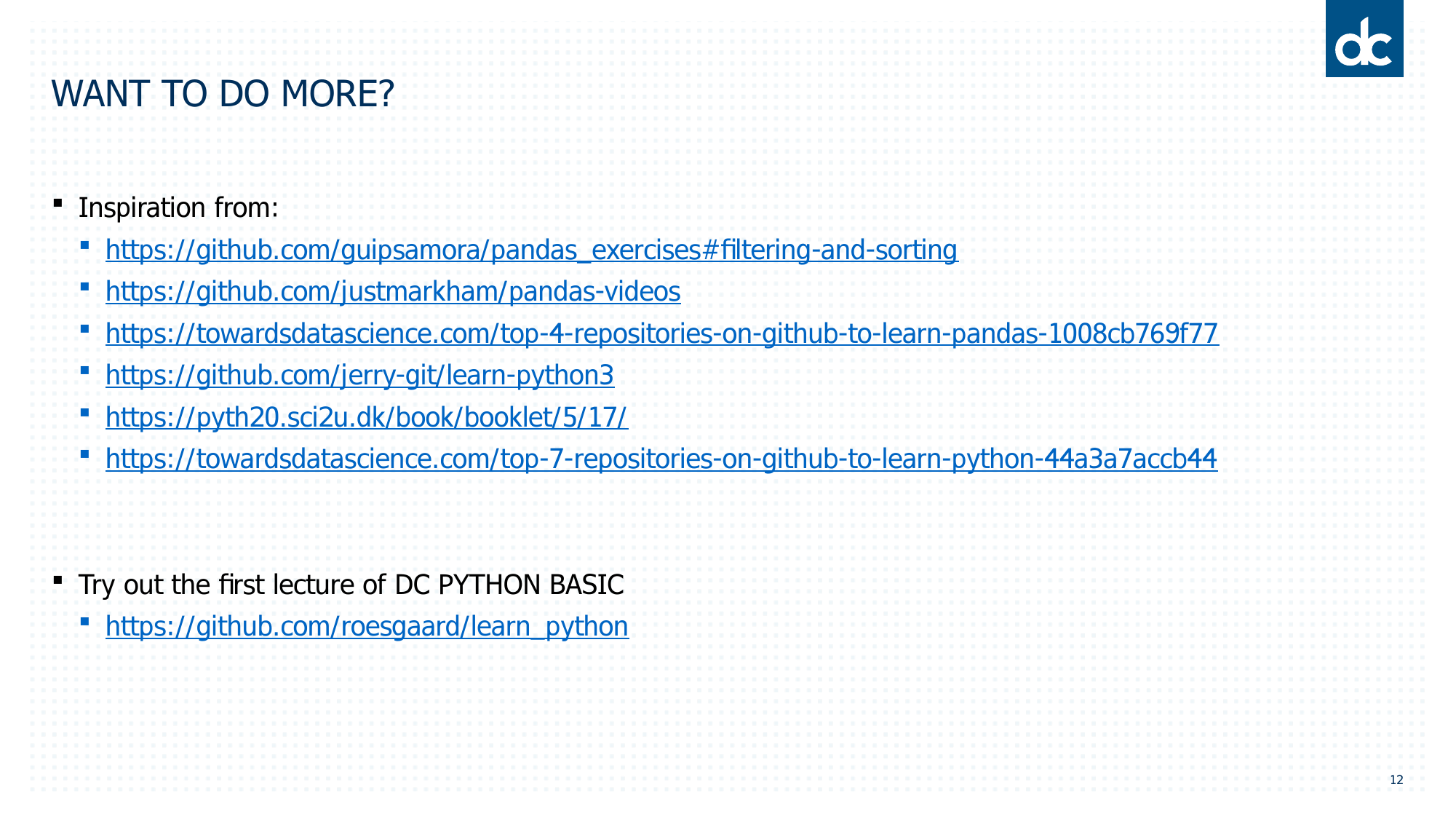

# WANT TO DO MORE?
Inspiration from:
https://github.com/guipsamora/pandas_exercises#filtering-and-sorting
https://github.com/justmarkham/pandas-videos
https://towardsdatascience.com/top-4-repositories-on-github-to-learn-pandas-1008cb769f77
https://github.com/jerry-git/learn-python3
https://pyth20.sci2u.dk/book/booklet/5/17/
https://towardsdatascience.com/top-7-repositories-on-github-to-learn-python-44a3a7accb44

Try out the first lecture of DC PYTHON BASIC
https://github.com/roesgaard/learn_python
12